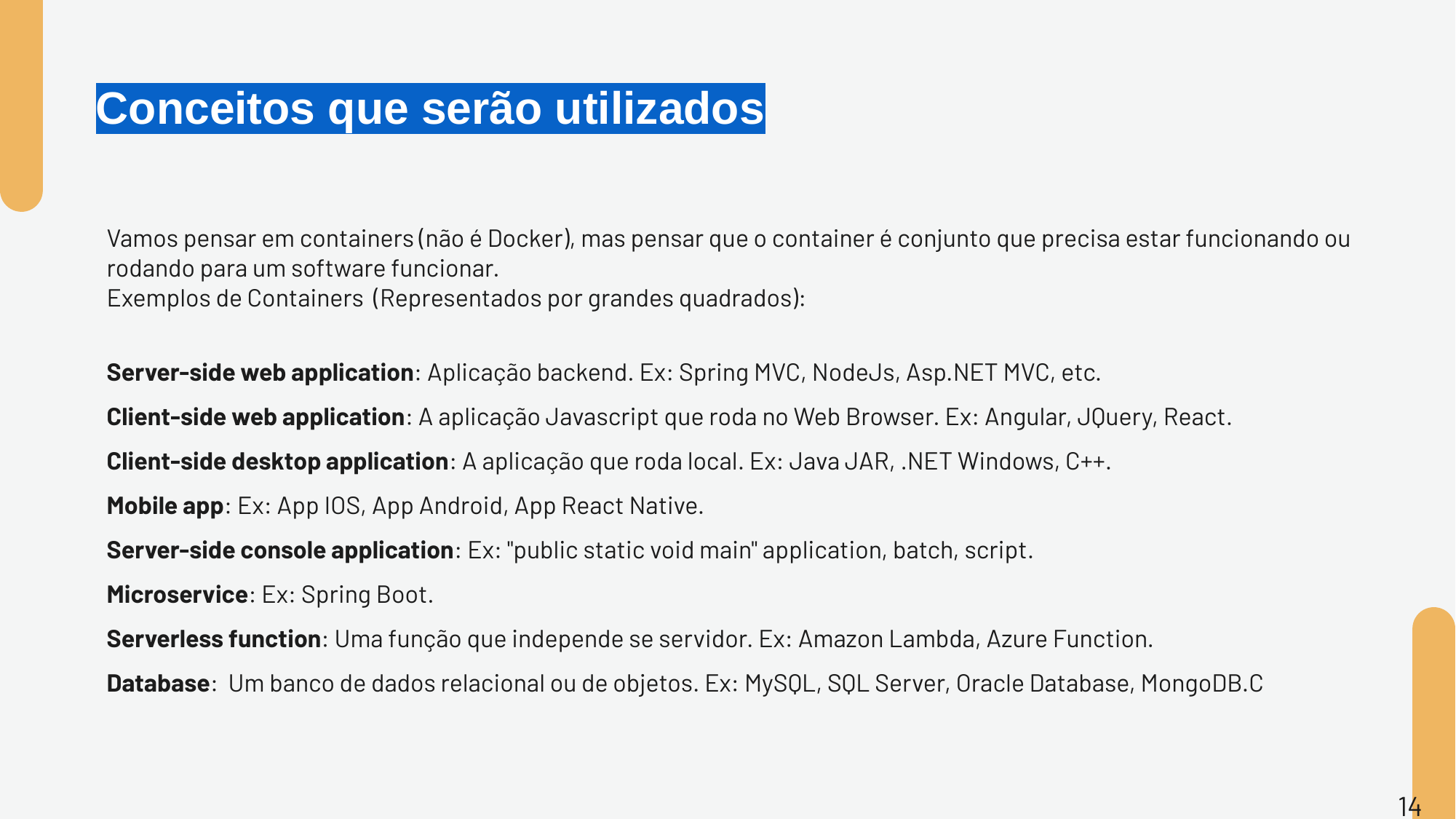

# Conceitos que serão utilizados

Vamos pensar em containers (não é Docker), mas pensar que o container é conjunto que precisa estar funcionando ou rodando para um software funcionar.
Exemplos de Containers  (Representados por grandes quadrados):

Server-side web application: Aplicação backend. Ex: Spring MVC, NodeJs, Asp.NET MVC, etc.
Client-side web application: A aplicação Javascript que roda no Web Browser. Ex: Angular, JQuery, React.
Client-side desktop application: A aplicação que roda local. Ex: Java JAR, .NET Windows, C++.
Mobile app: Ex: App IOS, App Android, App React Native.
Server-side console application: Ex: "public static void main" application, batch, script.
Microservice: Ex: Spring Boot.
Serverless function: Uma função que independe se servidor. Ex: Amazon Lambda, Azure Function.
Database:  Um banco de dados relacional ou de objetos. Ex: MySQL, SQL Server, Oracle Database, MongoDB.C
14